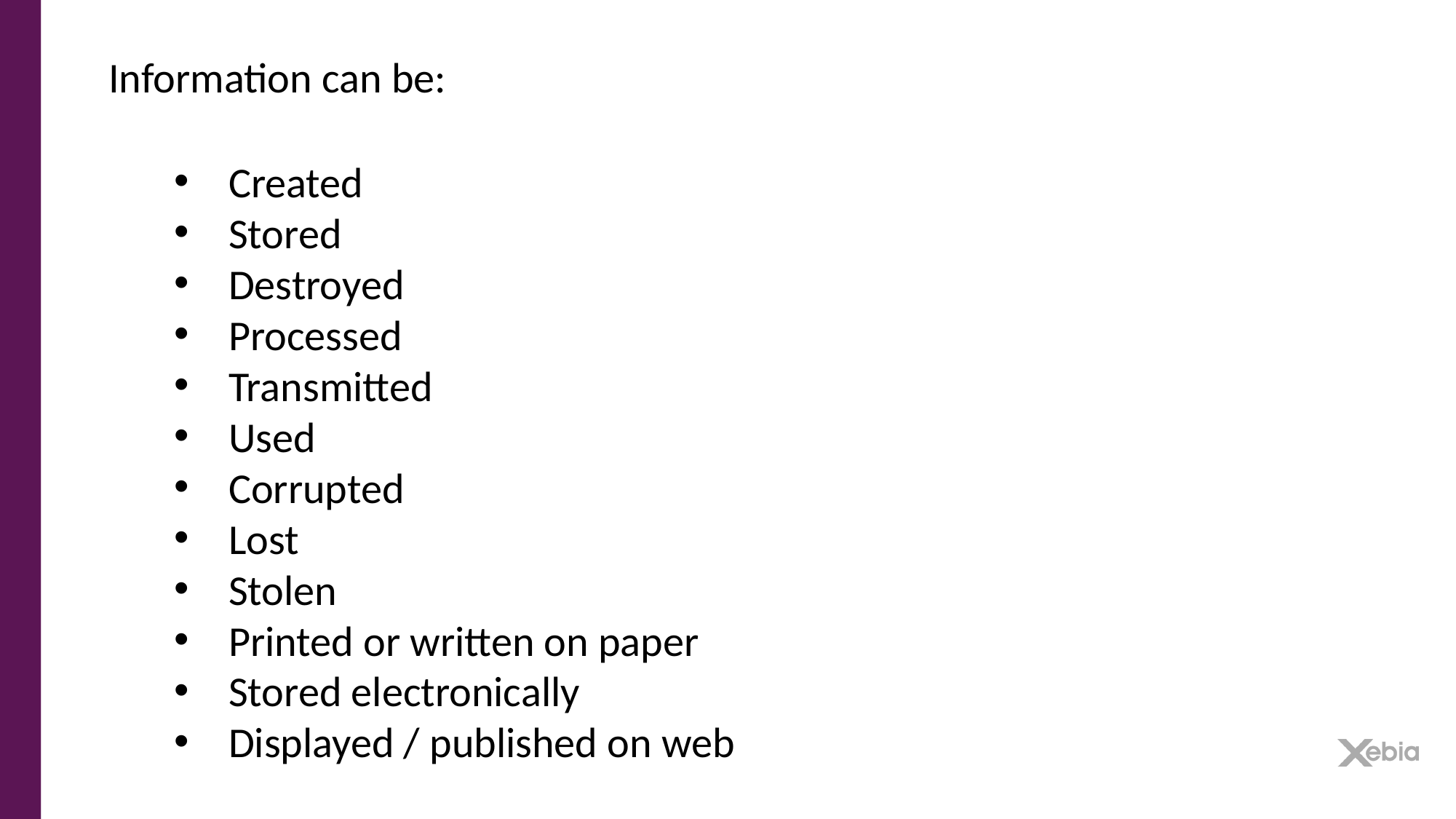

Information can be:
Created
Stored
Destroyed
Processed
Transmitted
Used
Corrupted
Lost
Stolen
Printed or written on paper
Stored electronically
Displayed / published on web